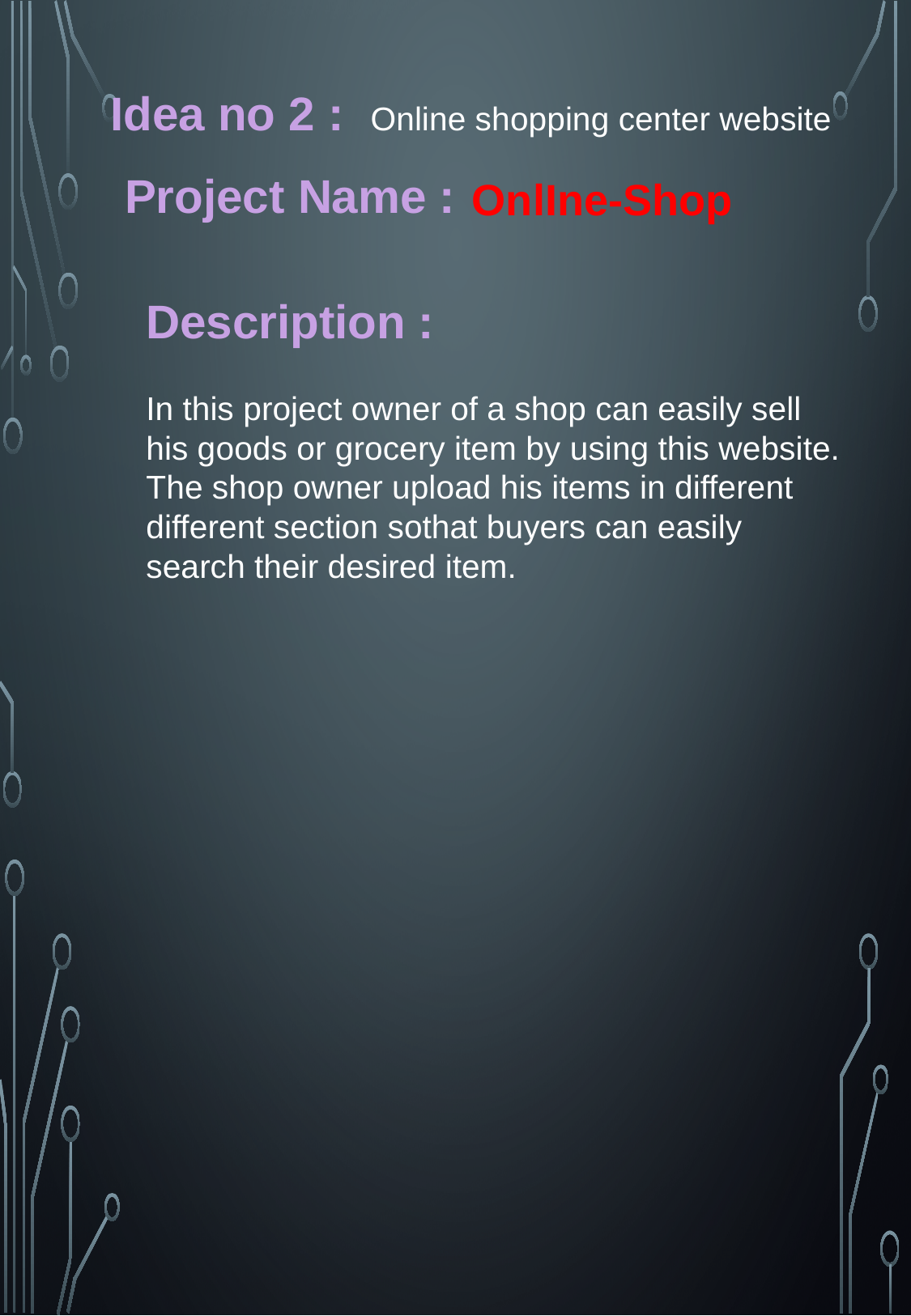

Idea no 2 :  Online shopping center website
Project Name :
OnlIne-Shop
Description :
In this project owner of a shop can easily sell his goods or grocery item by using this website. The shop owner upload his items in different different section sothat buyers can easily search their desired item.